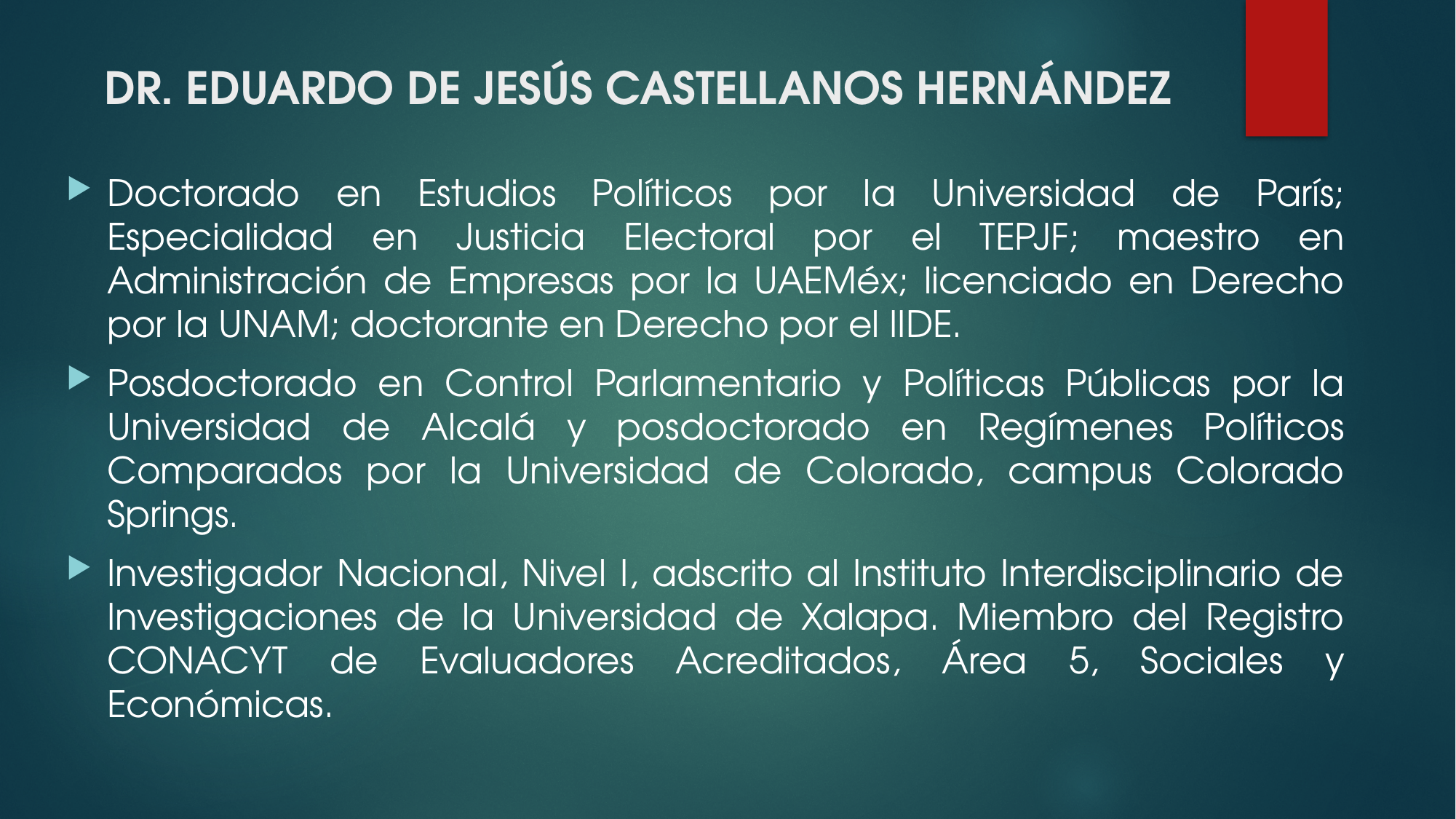

# DR. EDUARDO DE JESÚS CASTELLANOS HERNÁNDEZ
Doctorado en Estudios Políticos por la Universidad de París; Especialidad en Justicia Electoral por el TEPJF; maestro en Administración de Empresas por la UAEMéx; licenciado en Derecho por la UNAM; doctorante en Derecho por el IIDE.
Posdoctorado en Control Parlamentario y Políticas Públicas por la Universidad de Alcalá y posdoctorado en Regímenes Políticos Comparados por la Universidad de Colorado, campus Colorado Springs.
Investigador Nacional, Nivel I, adscrito al Instituto Interdisciplinario de Investigaciones de la Universidad de Xalapa. Miembro del Registro CONACYT de Evaluadores Acreditados, Área 5, Sociales y Económicas.